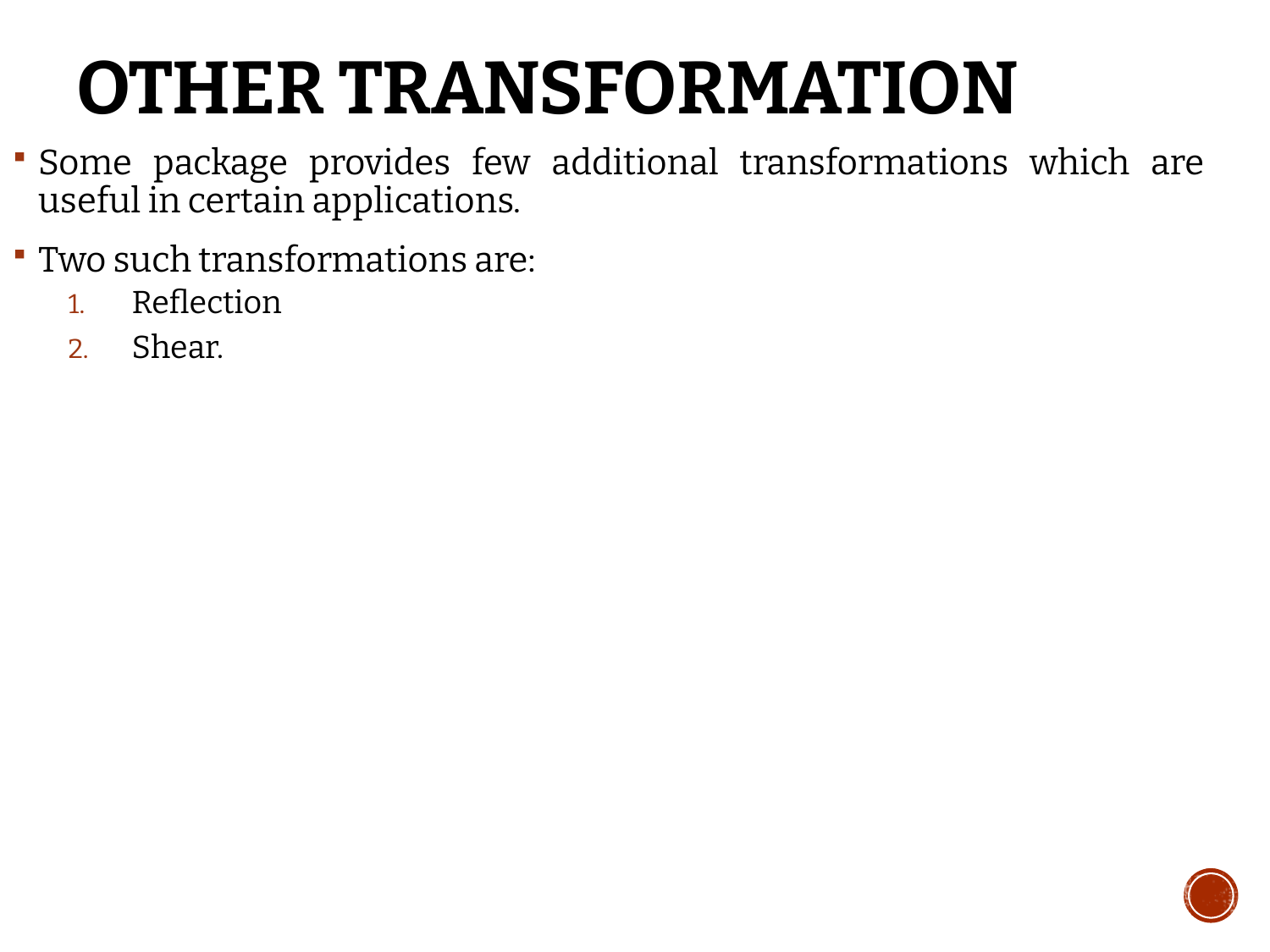

# Other Transformation
Some package provides few additional transformations which are useful in certain applications.
Two such transformations are:
Reflection
Shear.